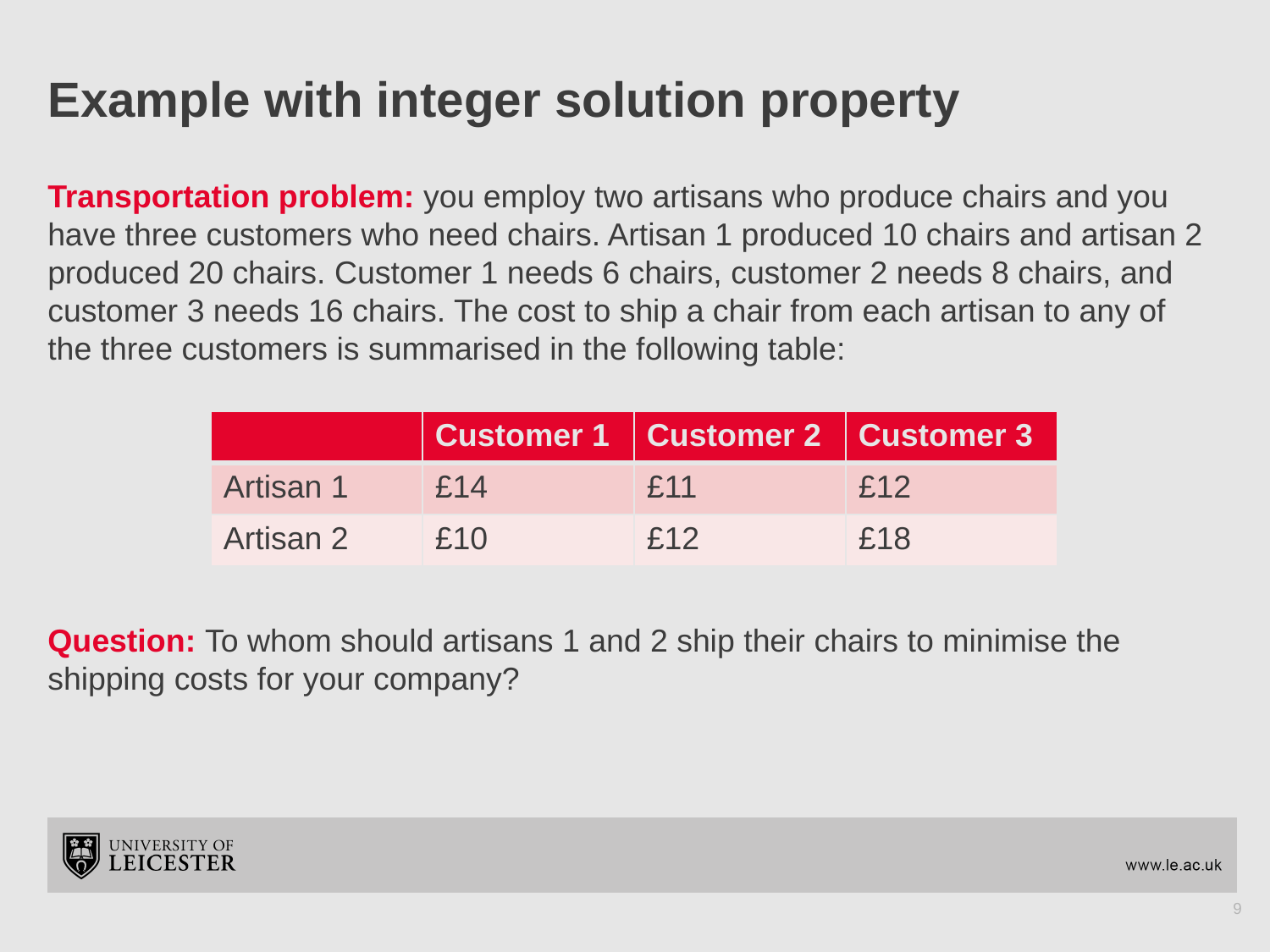

# Example with integer solution property
Transportation problem: you employ two artisans who produce chairs and you have three customers who need chairs. Artisan 1 produced 10 chairs and artisan 2 produced 20 chairs. Customer 1 needs 6 chairs, customer 2 needs 8 chairs, and customer 3 needs 16 chairs. The cost to ship a chair from each artisan to any of the three customers is summarised in the following table:

Question: To whom should artisans 1 and 2 ship their chairs to minimise the shipping costs for your company?

|  | Customer 1 | Customer 2 | Customer 3 |
| --- | --- | --- | --- |
| Artisan 1 | £14 | £11 | £12 |
| Artisan 2 | £10 | £12 | £18 |
9